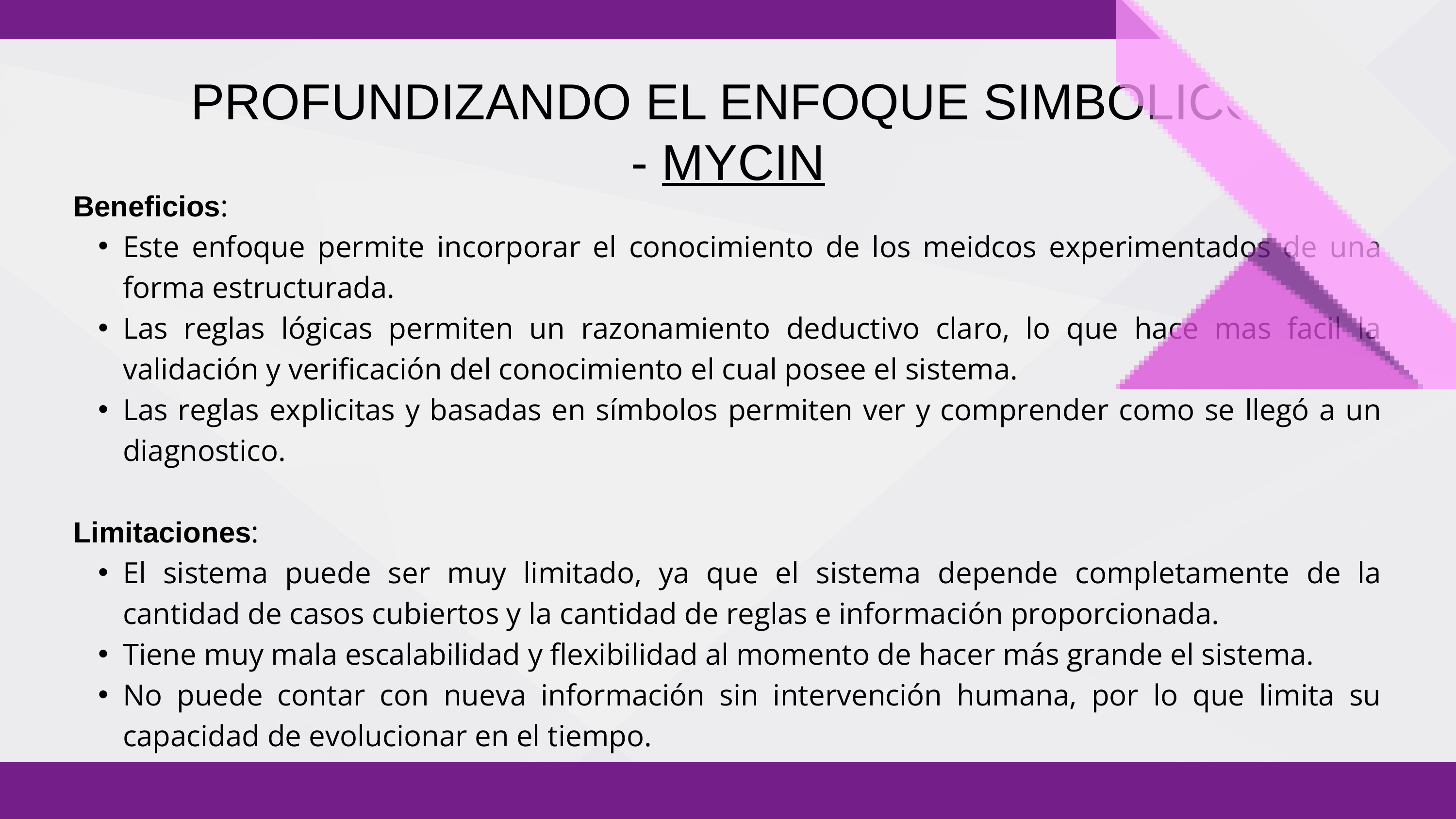

PROFUNDIZANDO EL ENFOQUE SIMBOLICO - MYCIN
Beneficios:
Este enfoque permite incorporar el conocimiento de los meidcos experimentados de una forma estructurada.
Las reglas lógicas permiten un razonamiento deductivo claro, lo que hace mas facil la validación y verificación del conocimiento el cual posee el sistema.
Las reglas explicitas y basadas en símbolos permiten ver y comprender como se llegó a un diagnostico.

Limitaciones:
El sistema puede ser muy limitado, ya que el sistema depende completamente de la cantidad de casos cubiertos y la cantidad de reglas e información proporcionada.
Tiene muy mala escalabilidad y flexibilidad al momento de hacer más grande el sistema.
No puede contar con nueva información sin intervención humana, por lo que limita su capacidad de evolucionar en el tiempo.